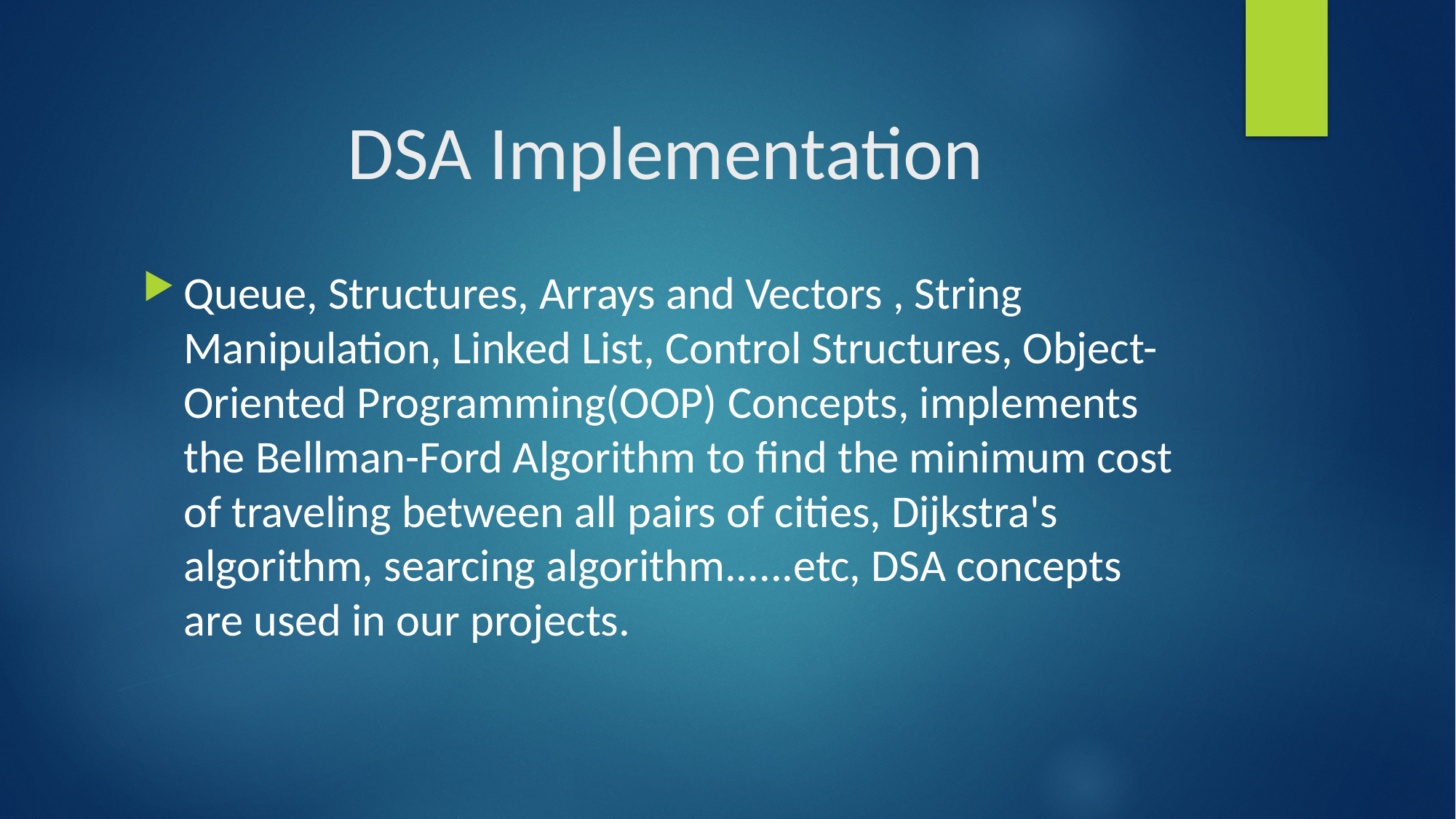

# DSA Implementation
Queue, Structures, Arrays and Vectors , String Manipulation, Linked List, Control Structures, Object-Oriented Programming(OOP) Concepts, implements the Bellman-Ford Algorithm to find the minimum cost of traveling between all pairs of cities, Dijkstra's algorithm, searcing algorithm......etc, DSA concepts are used in our projects.